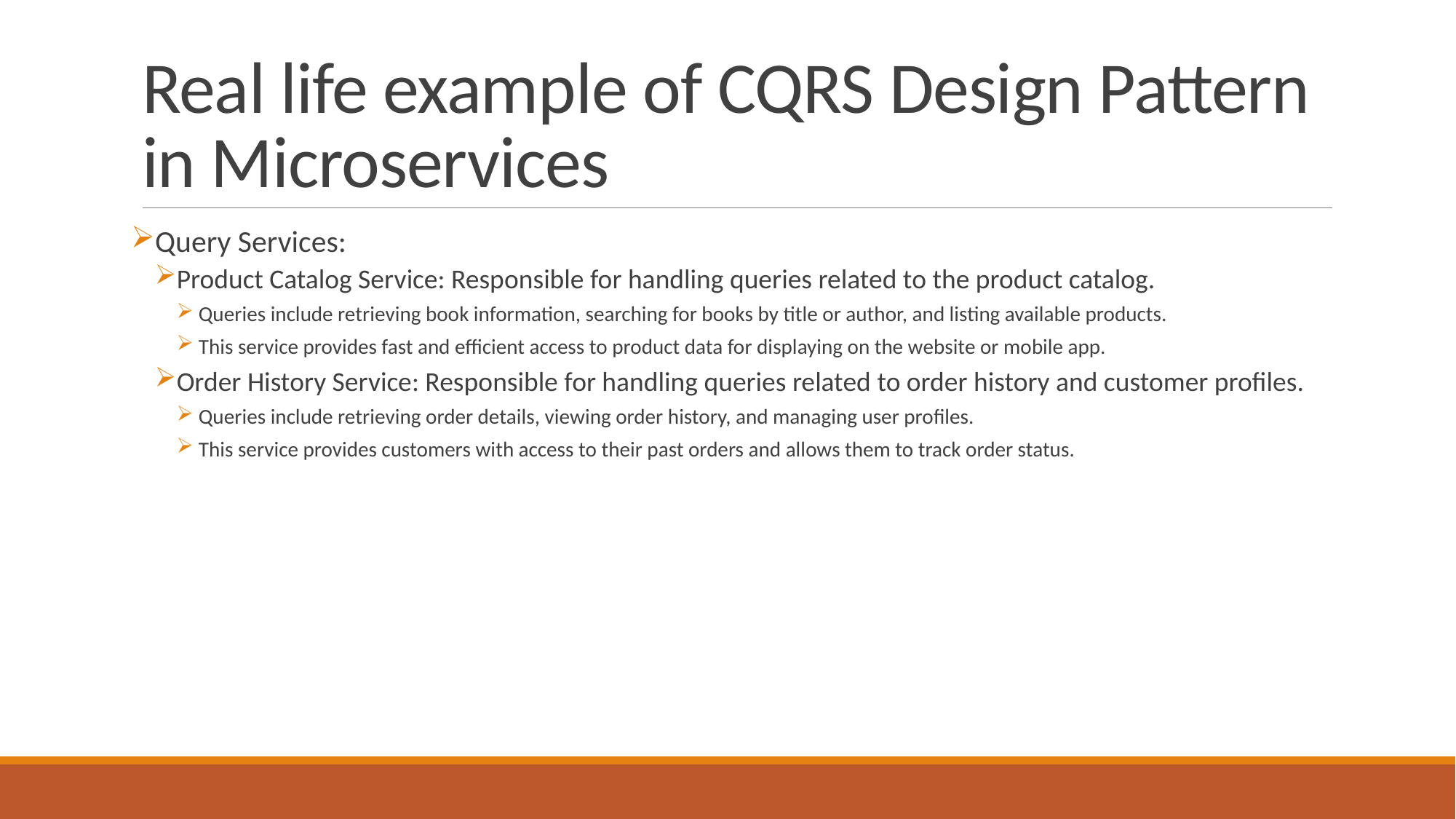

# Real life example of CQRS Design Pattern in Microservices
Query Services:
Product Catalog Service: Responsible for handling queries related to the product catalog.
Queries include retrieving book information, searching for books by title or author, and listing available products.
This service provides fast and efficient access to product data for displaying on the website or mobile app.
Order History Service: Responsible for handling queries related to order history and customer profiles.
Queries include retrieving order details, viewing order history, and managing user profiles.
This service provides customers with access to their past orders and allows them to track order status.